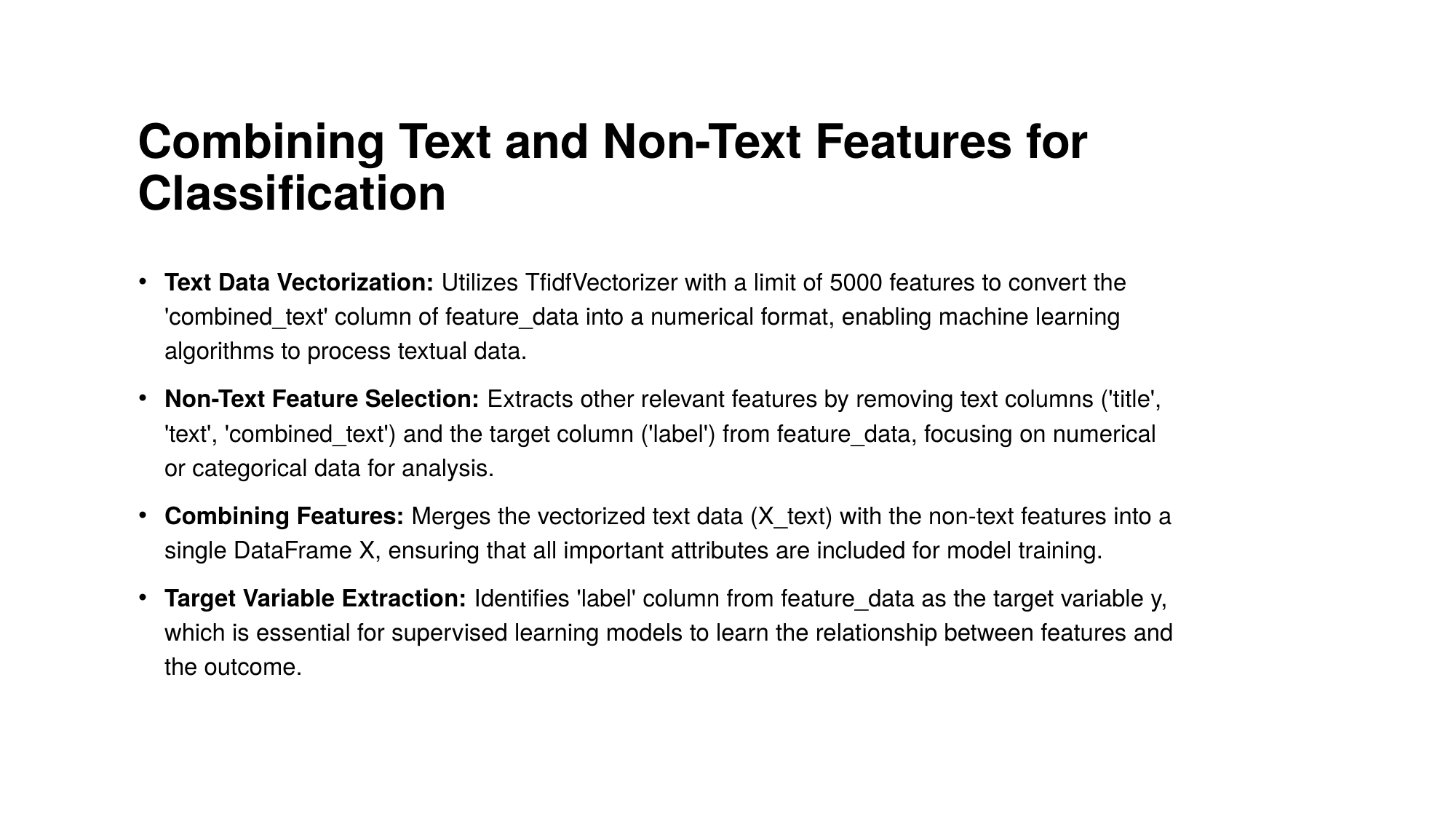

# Combining Text and Non-Text Features for Classification
Text Data Vectorization: Utilizes TfidfVectorizer with a limit of 5000 features to convert the 'combined_text' column of feature_data into a numerical format, enabling machine learning algorithms to process textual data.
Non-Text Feature Selection: Extracts other relevant features by removing text columns ('title', 'text', 'combined_text') and the target column ('label') from feature_data, focusing on numerical or categorical data for analysis.
Combining Features: Merges the vectorized text data (X_text) with the non-text features into a single DataFrame X, ensuring that all important attributes are included for model training.
Target Variable Extraction: Identifies 'label' column from feature_data as the target variable y, which is essential for supervised learning models to learn the relationship between features and the outcome.